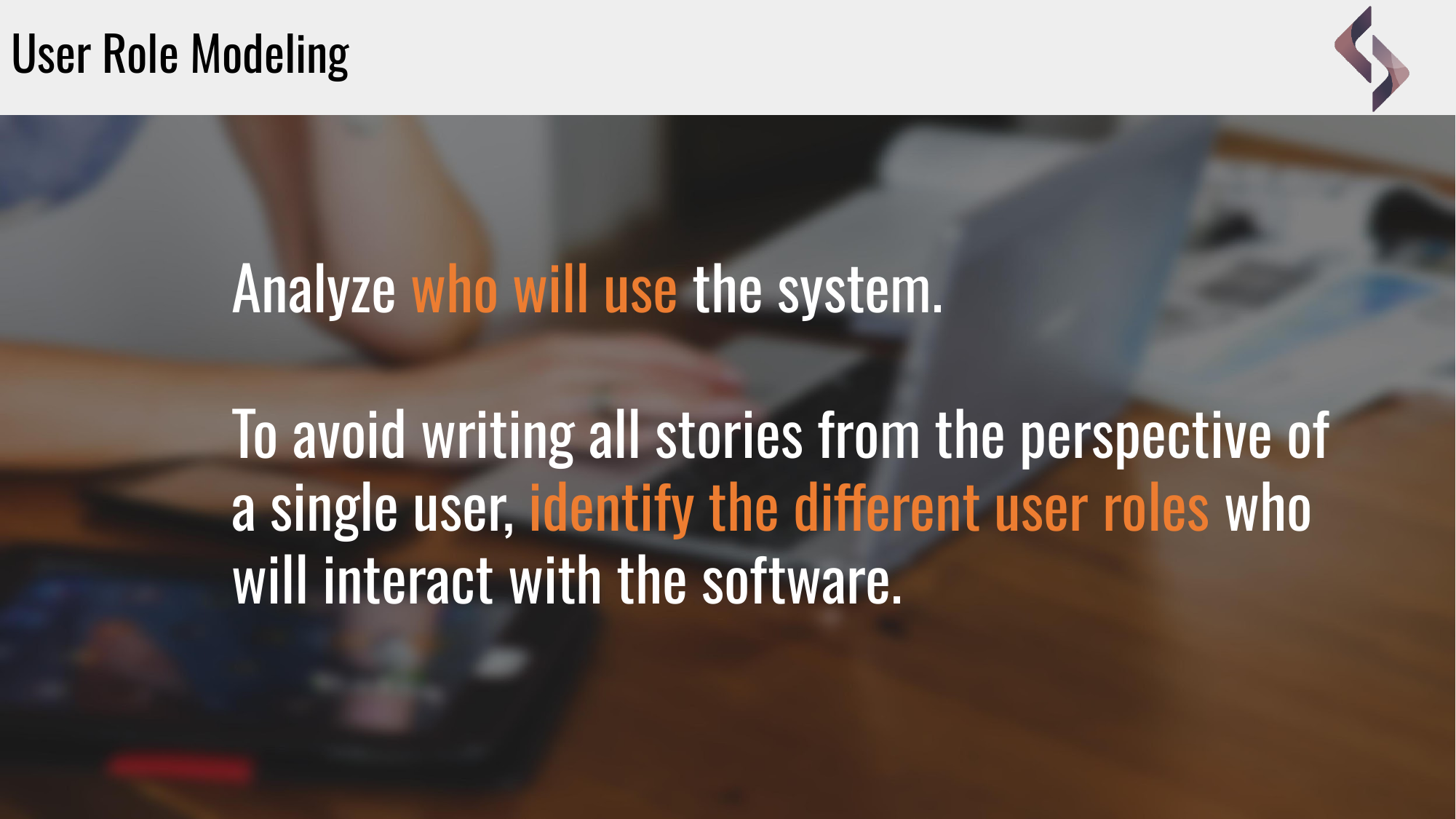

# User Role Modeling
Analyze who will use the system.

To avoid writing all stories from the perspective of a single user, identify the different user roles who will interact with the software.